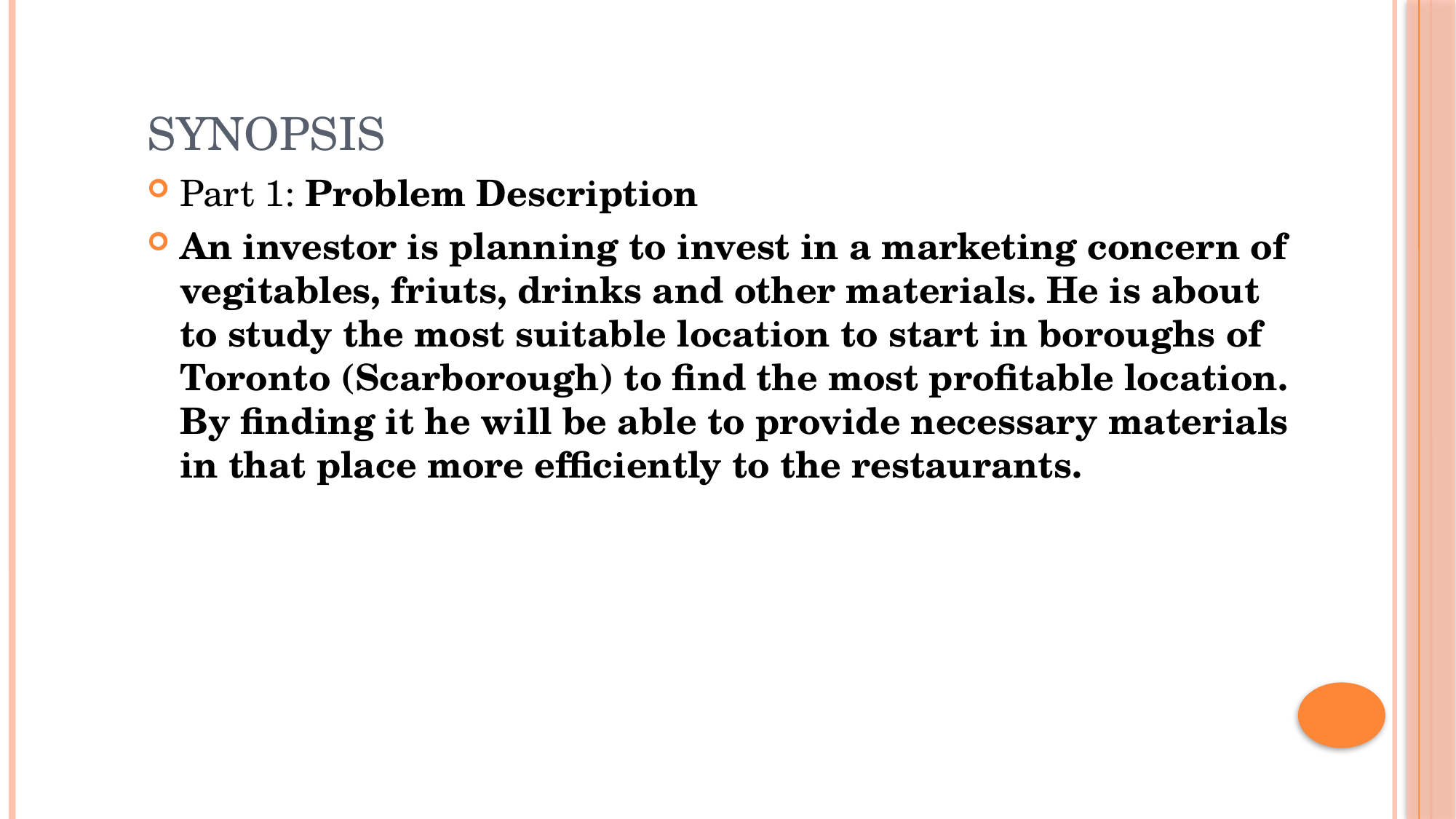

# Synopsis
Part 1: Problem Description
An investor is planning to invest in a marketing concern of vegitables, friuts, drinks and other materials. He is about to study the most suitable location to start in boroughs of Toronto (Scarborough) to find the most profitable location. By finding it he will be able to provide necessary materials in that place more efficiently to the restaurants.